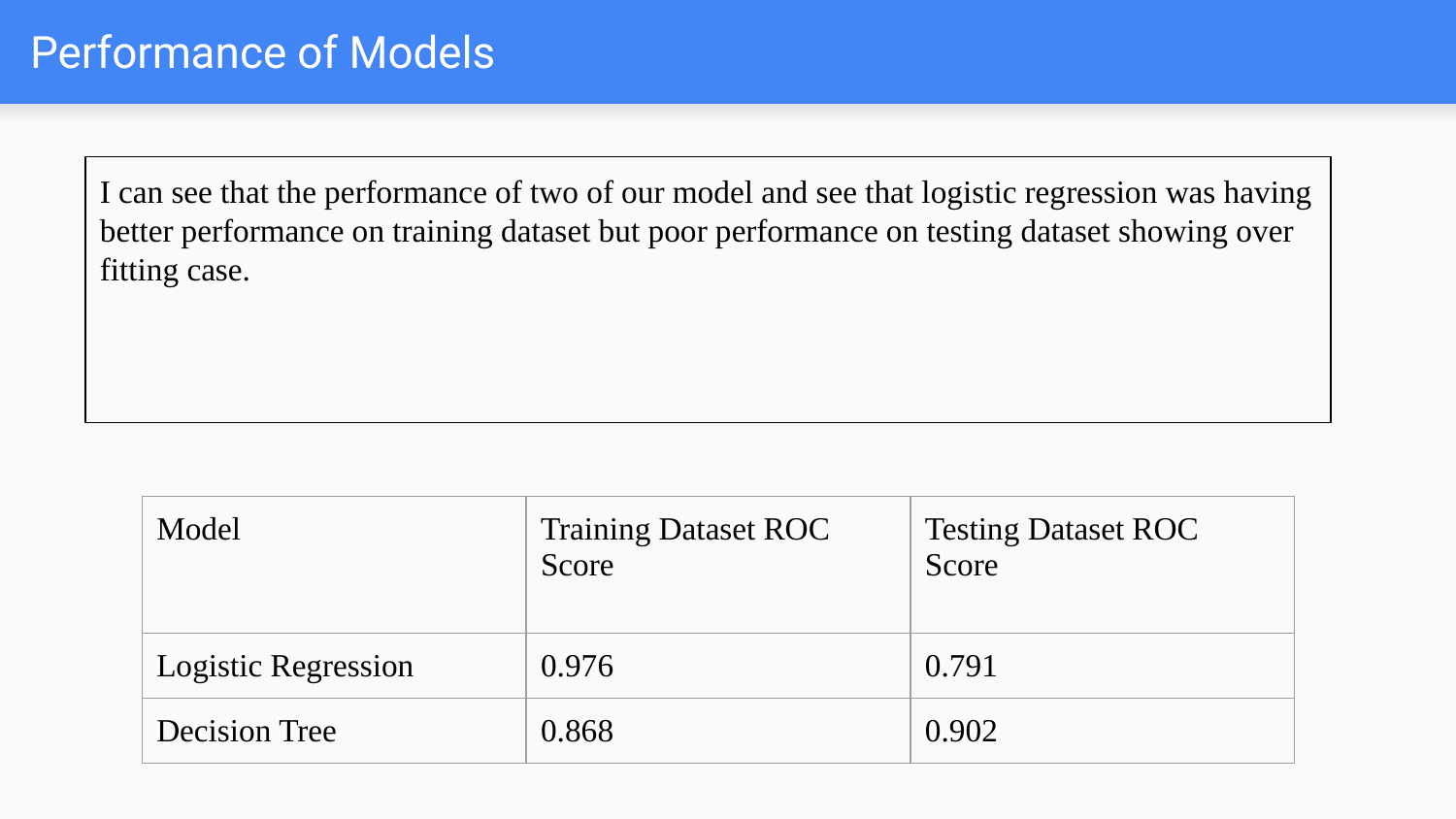

# Performance of Models
I can see that the performance of two of our model and see that logistic regression was having better performance on training dataset but poor performance on testing dataset showing over fitting case.
| Model | Training Dataset ROC Score | Testing Dataset ROC Score |
| --- | --- | --- |
| Logistic Regression | 0.976 | 0.791 |
| Decision Tree | 0.868 | 0.902 |